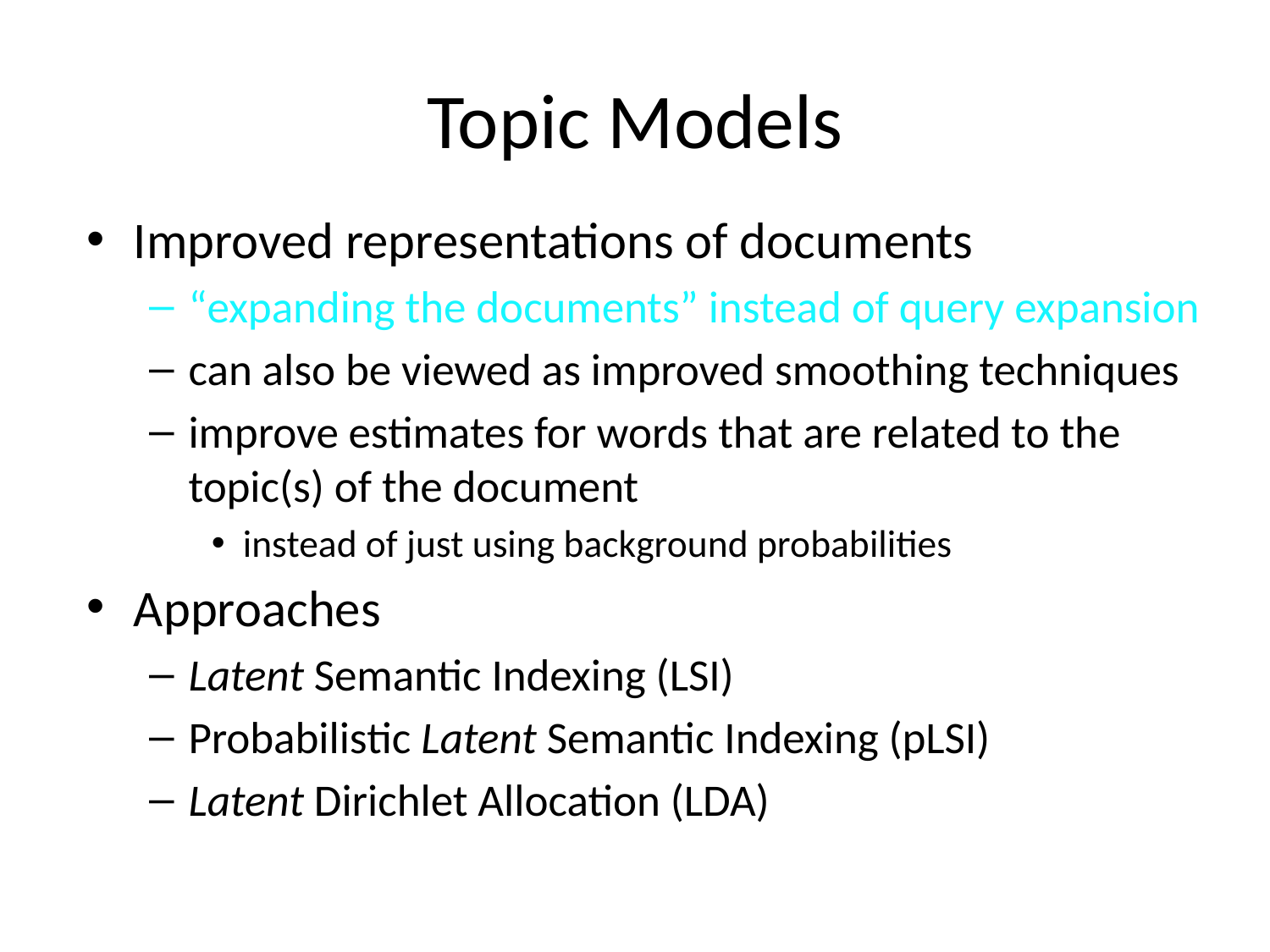

# Topic Models
Improved representations of documents
“expanding the documents” instead of query expansion
can also be viewed as improved smoothing techniques
improve estimates for words that are related to the topic(s) of the document
instead of just using background probabilities
Approaches
Latent Semantic Indexing (LSI)
Probabilistic Latent Semantic Indexing (pLSI)
Latent Dirichlet Allocation (LDA)